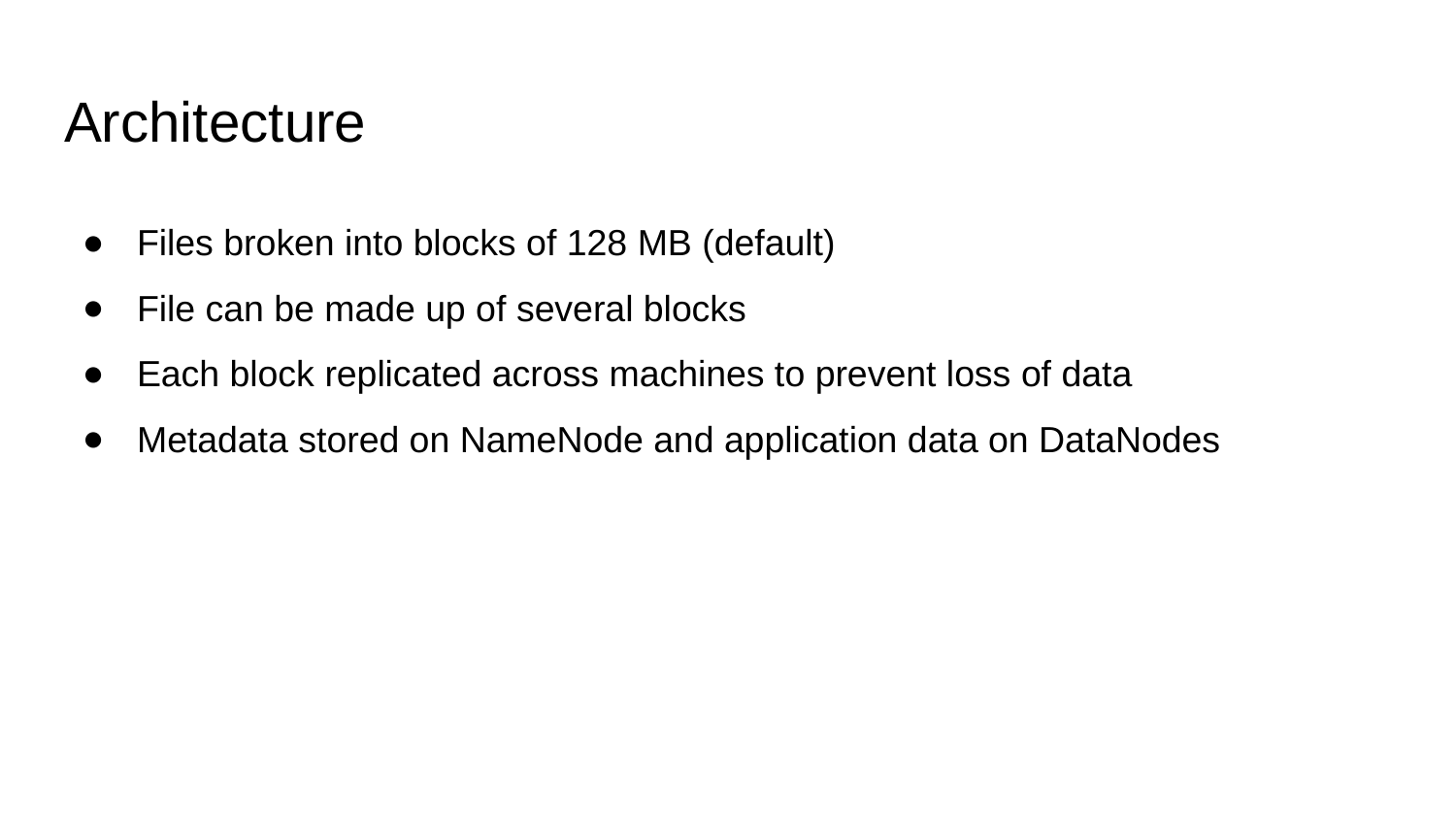

# Architecture
Files broken into blocks of 128 MB (default)
File can be made up of several blocks
Each block replicated across machines to prevent loss of data
Metadata stored on NameNode and application data on DataNodes